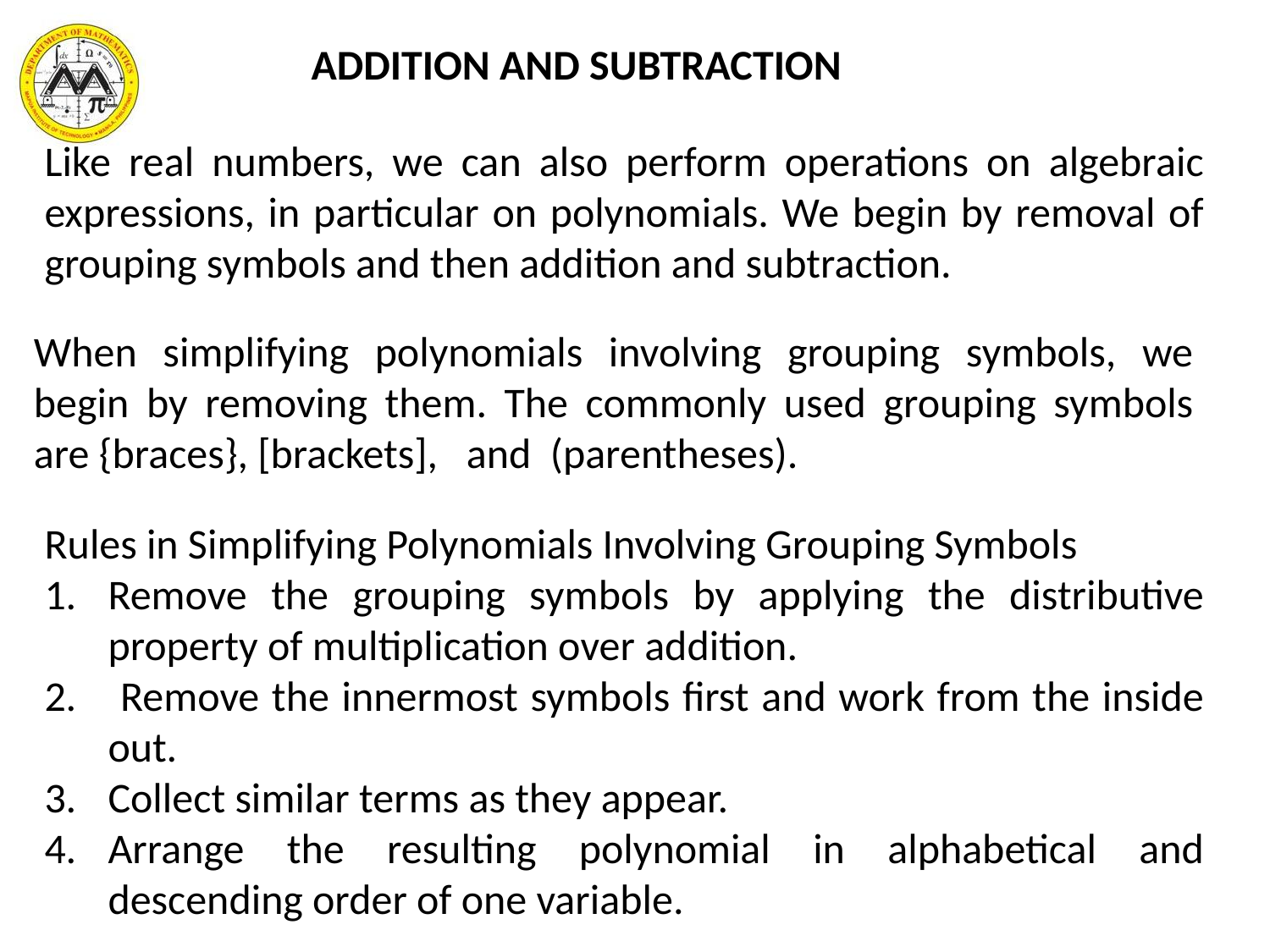

ADDITION AND SUBTRACTION
Like real numbers, we can also perform operations on algebraic expressions, in particular on polynomials. We begin by removal of grouping symbols and then addition and subtraction.
When simplifying polynomials involving grouping symbols, we begin by removing them. The commonly used grouping symbols are {braces}, [brackets],   and  (parentheses).
Rules in Simplifying Polynomials Involving Grouping Symbols
Remove the grouping symbols by applying the distributive property of multiplication over addition.
 Remove the innermost symbols first and work from the inside out.
Collect similar terms as they appear.
Arrange the resulting polynomial in alphabetical and descending order of one variable.